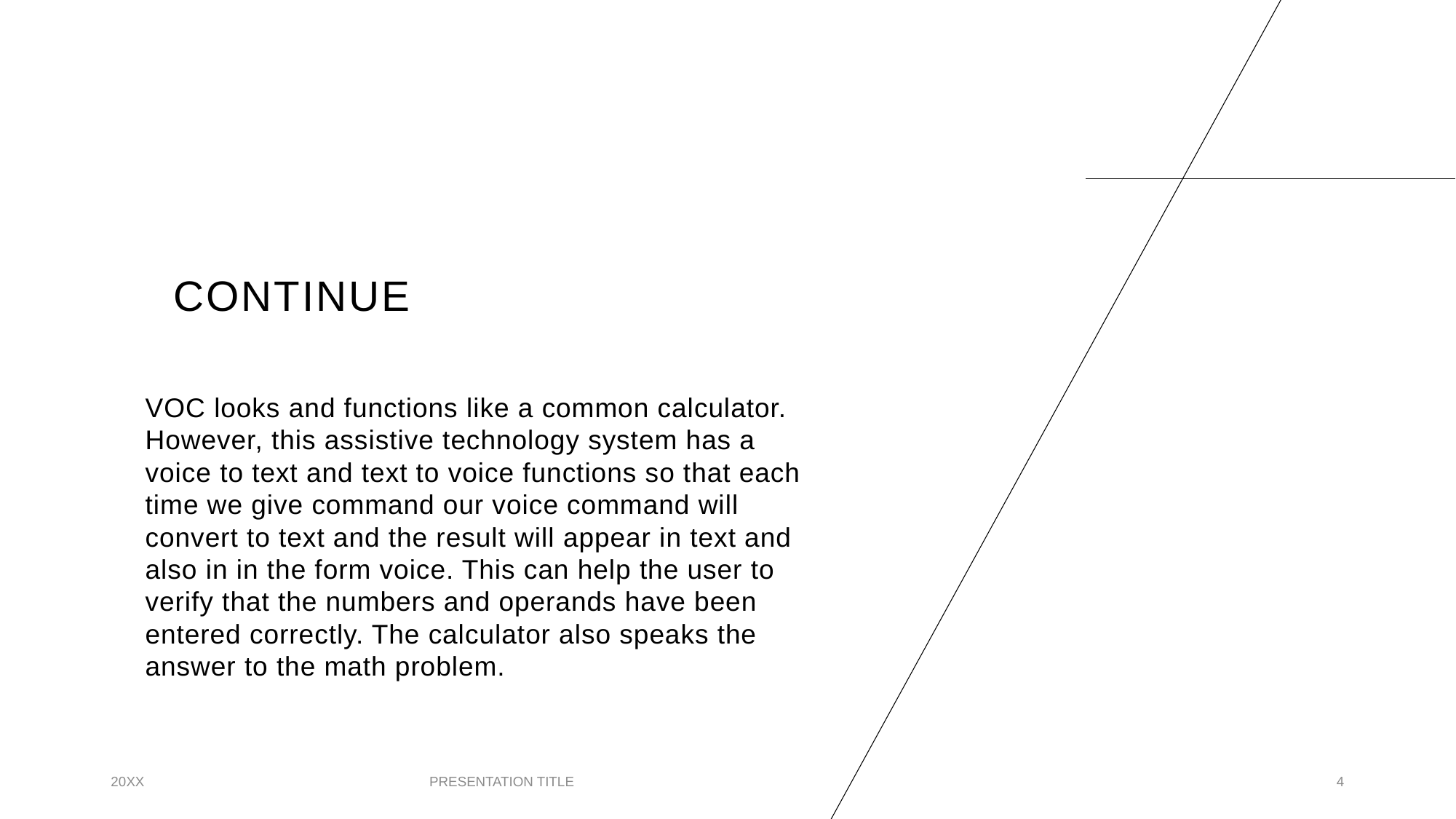

# Continue
VOC looks and functions like a common calculator. However, this assistive technology system has a voice to text and text to voice functions so that each time we give command our voice command will convert to text and the result will appear in text and also in in the form voice. This can help the user to verify that the numbers and operands have been entered correctly. The calculator also speaks the answer to the math problem.
20XX
PRESENTATION TITLE
4